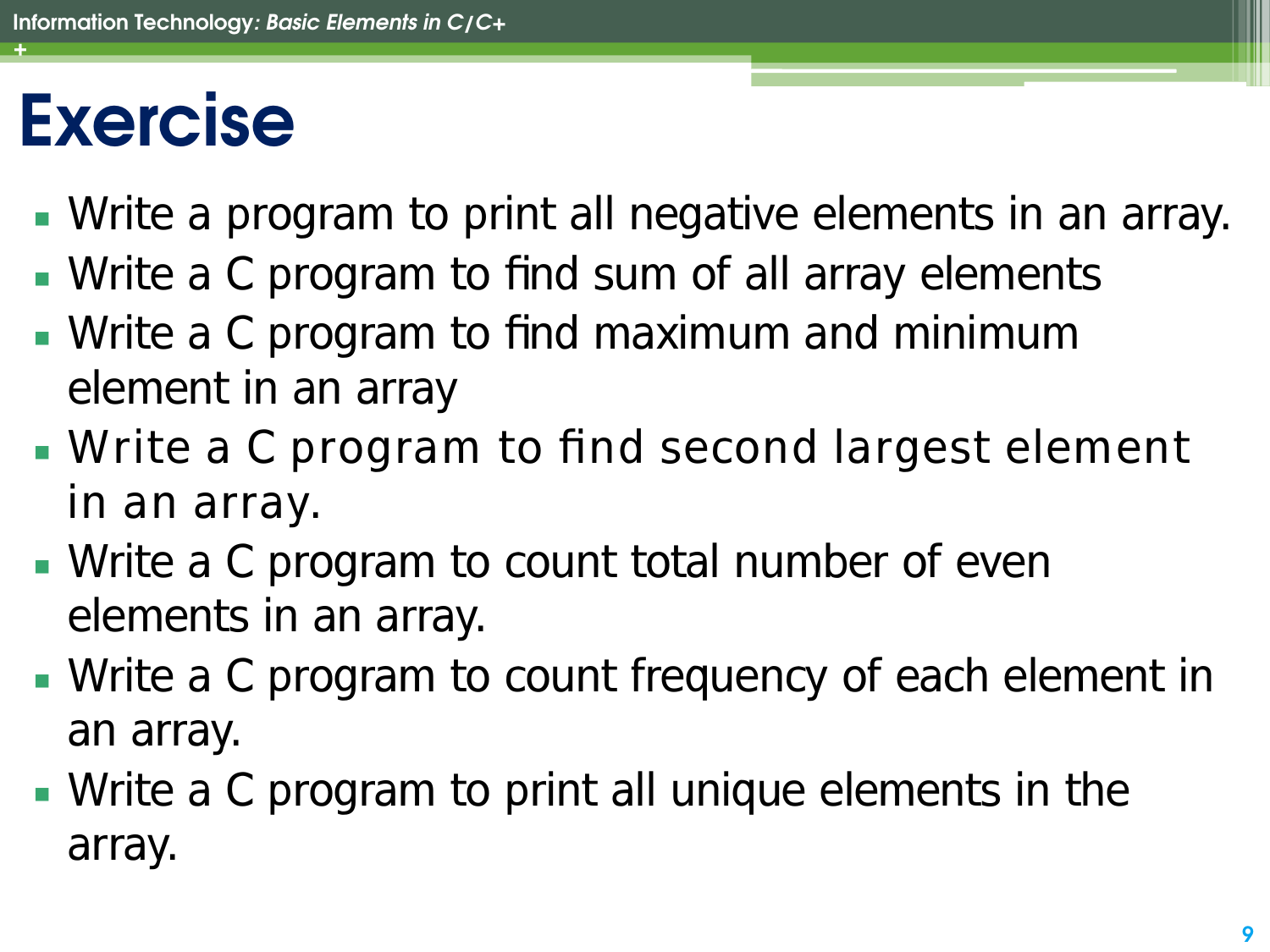

# Exercise
Write a program to print all negative elements in an array.
Write a C program to find sum of all array elements
Write a C program to find maximum and minimum element in an array
Write a C program to find second largest element in an array.
Write a C program to count total number of even elements in an array.
Write a C program to count frequency of each element in an array.
Write a C program to print all unique elements in the array.